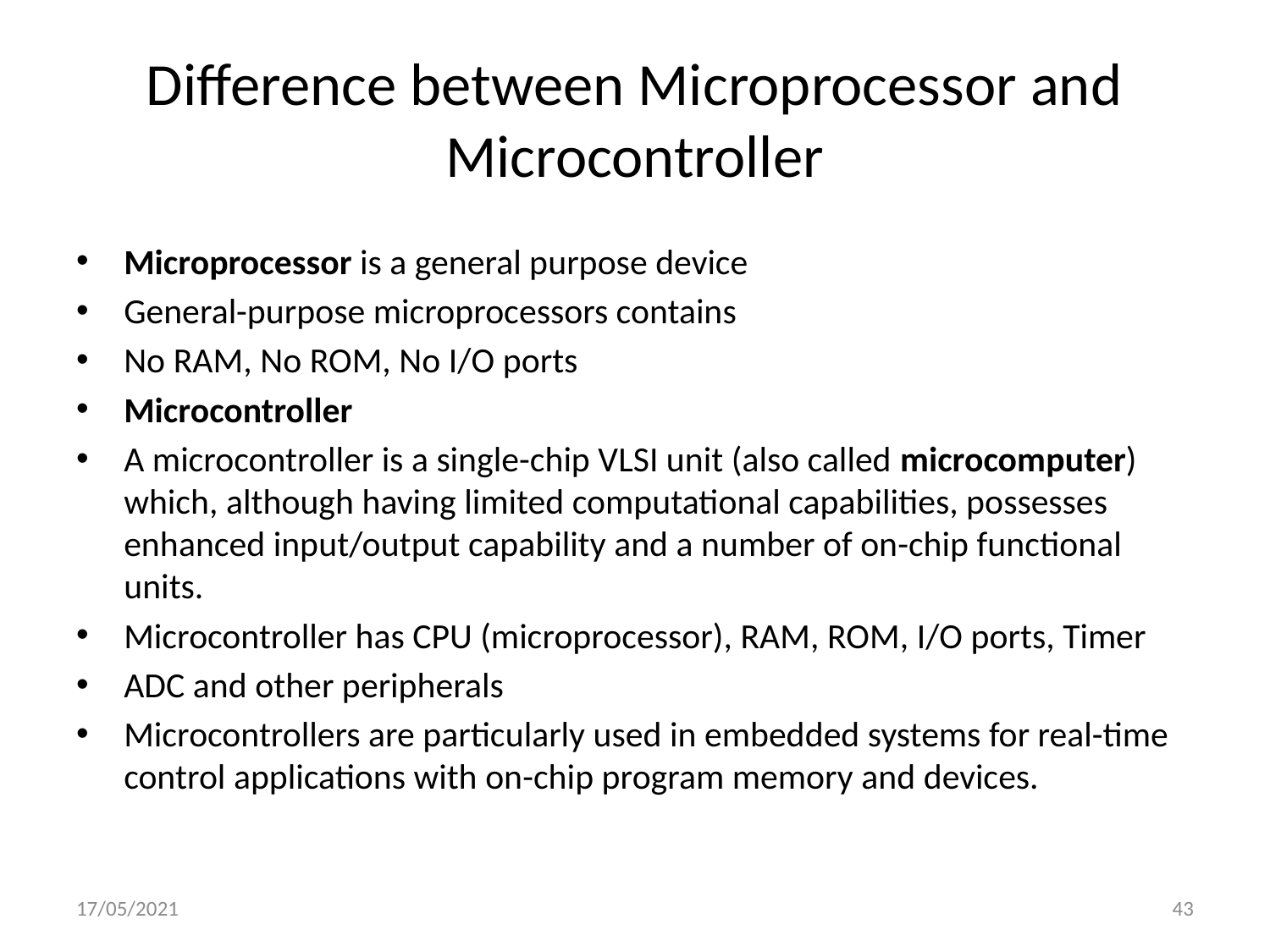

# Difference between Microprocessor and Microcontroller
Microprocessor is a general purpose device
General-purpose microprocessors contains
No RAM, No ROM, No I/O ports
Microcontroller
A microcontroller is a single-chip VLSI unit (also called microcomputer) which, although having limited computational capabilities, possesses enhanced input/output capability and a number of on-chip functional units.
Microcontroller has CPU (microprocessor), RAM, ROM, I/O ports, Timer
ADC and other peripherals
Microcontrollers are particularly used in embedded systems for real-time control applications with on-chip program memory and devices.

17/05/2021

43